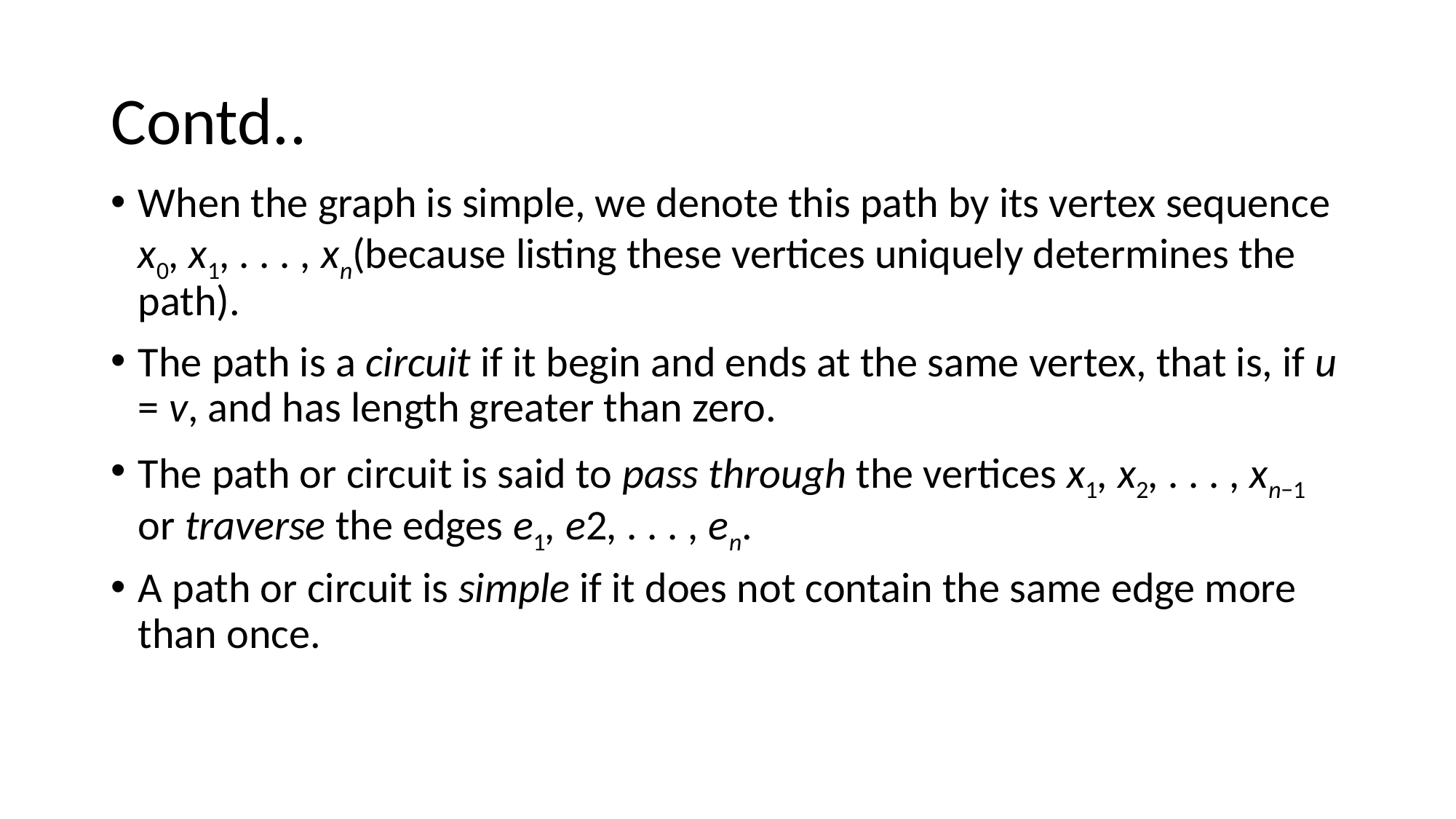

# Contd..
When the graph is simple, we denote this path by its vertex sequence x0, x1, . . . , xn(because listing these vertices uniquely determines the path).
The path is a circuit if it begin and ends at the same vertex, that is, if u = v, and has length greater than zero.
The path or circuit is said to pass through the vertices x1, x2, . . . , xn−1 or traverse the edges e1, e2, . . . , en.
A path or circuit is simple if it does not contain the same edge more than once.